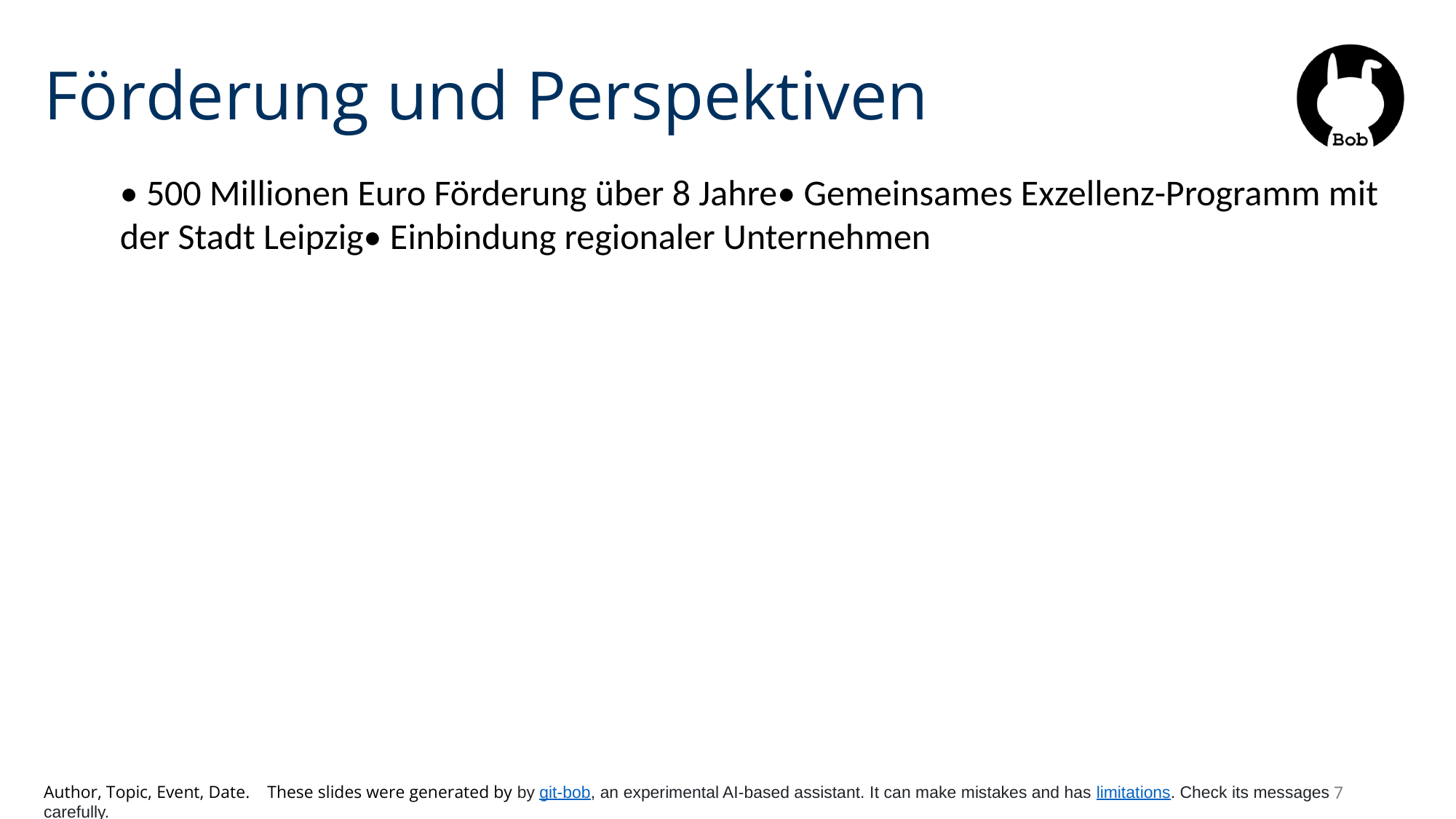

# Förderung und Perspektiven
• 500 Millionen Euro Förderung über 8 Jahre• Gemeinsames Exzellenz-Programm mit der Stadt Leipzig• Einbindung regionaler Unternehmen